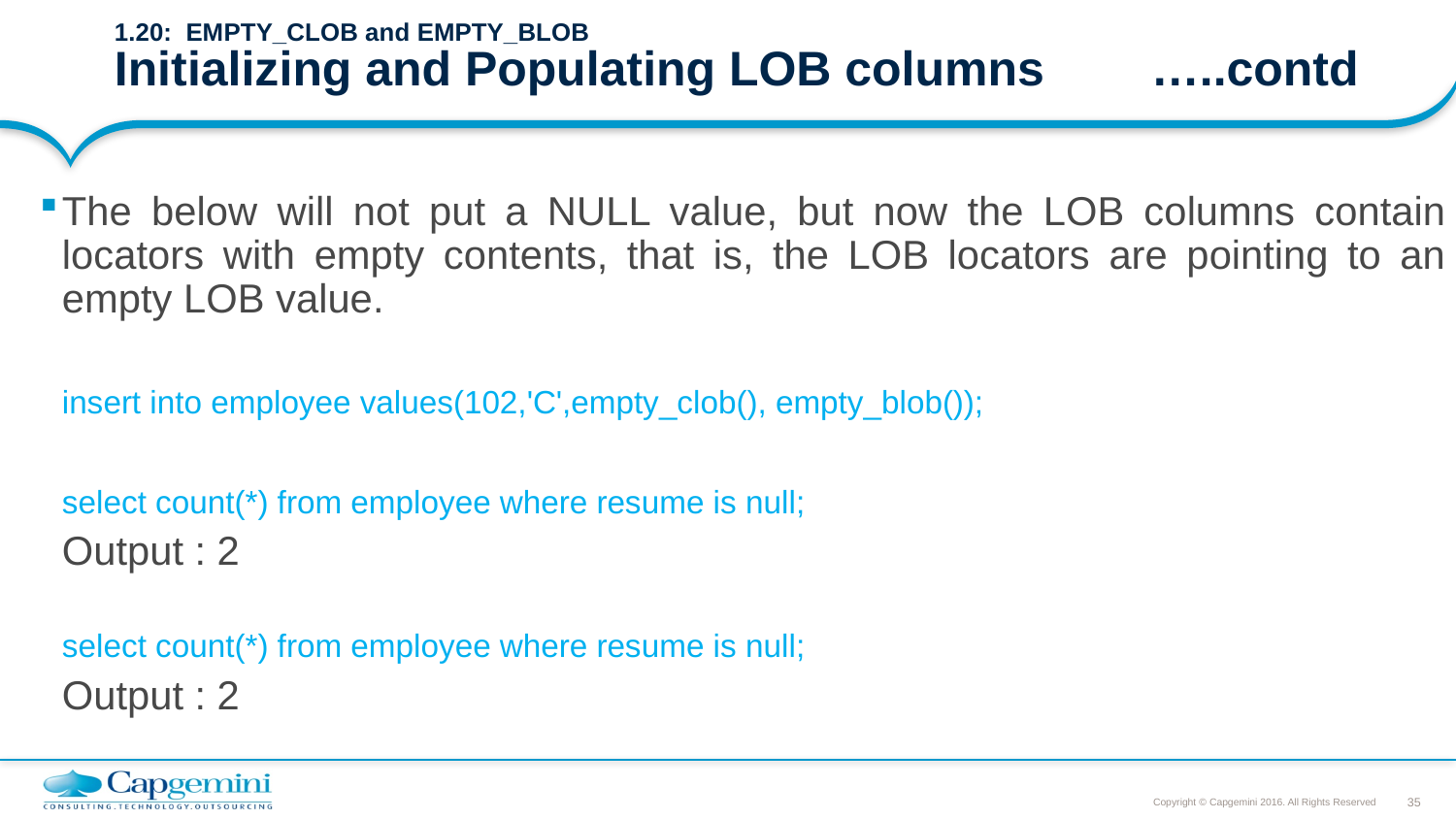

# 1.20:  EMPTY_CLOB and EMPTY_BLOB Initializing and Populating LOB columns	…..contd

The below will not put a NULL value, but now the LOB columns contain locators with empty contents, that is, the LOB locators are pointing to an empty LOB value.

	insert into employee values(102,'C',empty_clob(), empty_blob());

	select count(*) from employee where resume is null;
	Output : 2

	select count(*) from employee where resume is null;
	Output : 2